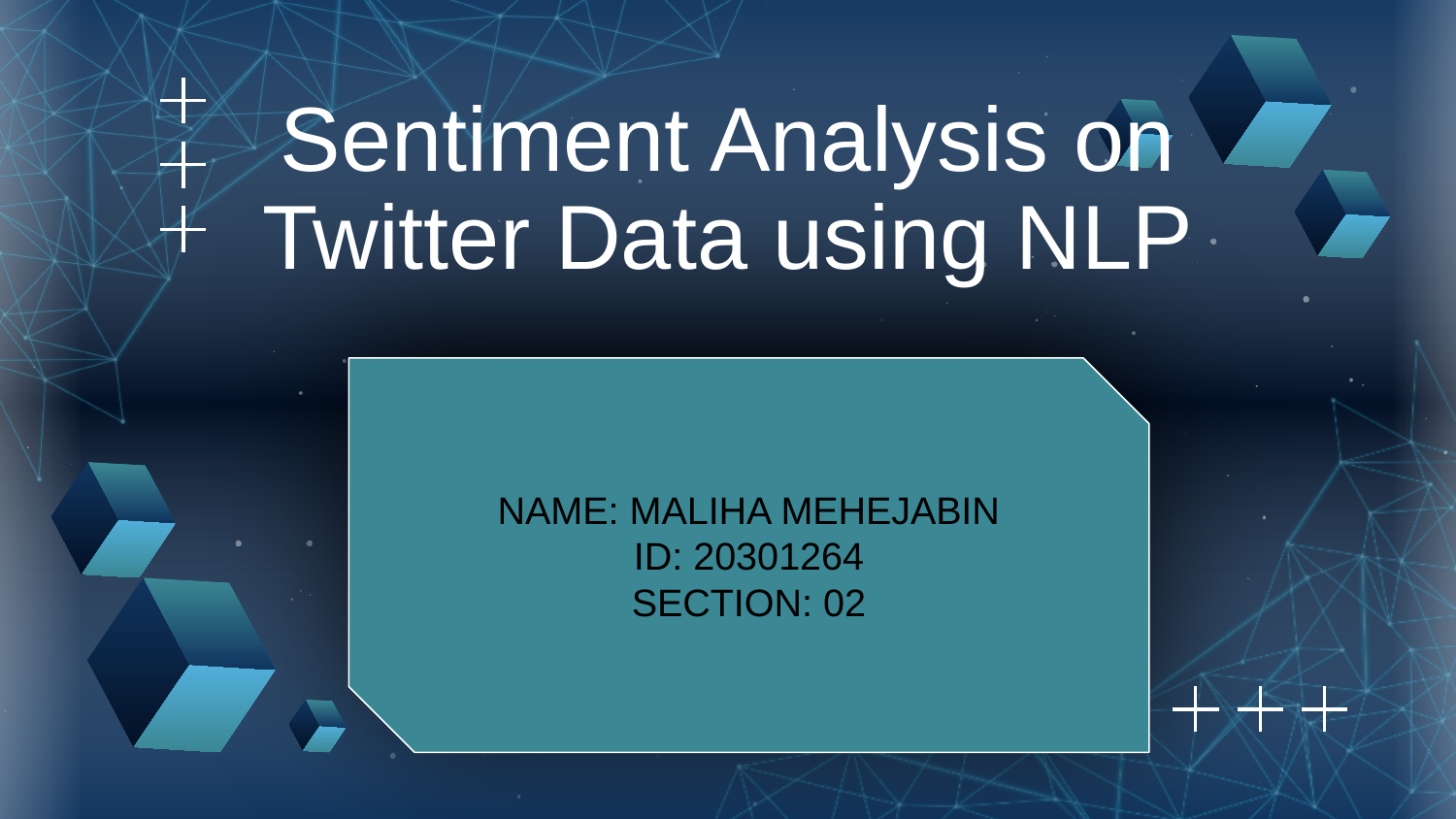

# Sentiment Analysis on Twitter Data using NLP

NAME: MALIHA MEHEJABIN
ID: 20301264
SECTION: 02